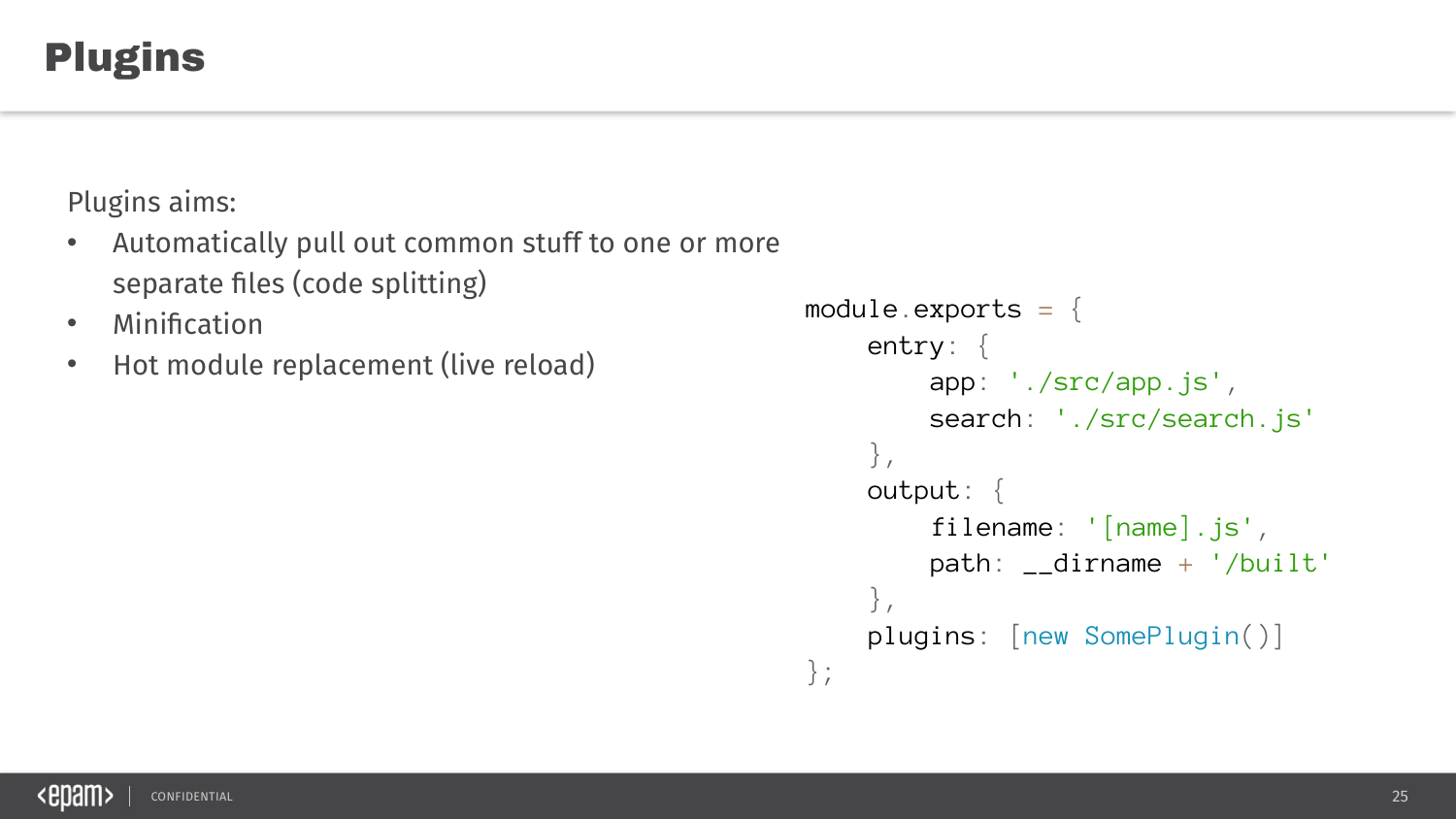

Plugins
Plugins aims:
Automatically pull out common stuff to one or more separate files (code splitting)
Minification
Hot module replacement (live reload)
module.exports = {
    entry: {
        app: './src/app.js',
        search: './src/search.js'
    },
    output: {
        filename: '[name].js',
        path: __dirname + '/built'
    },
    plugins: [new SomePlugin()]
};